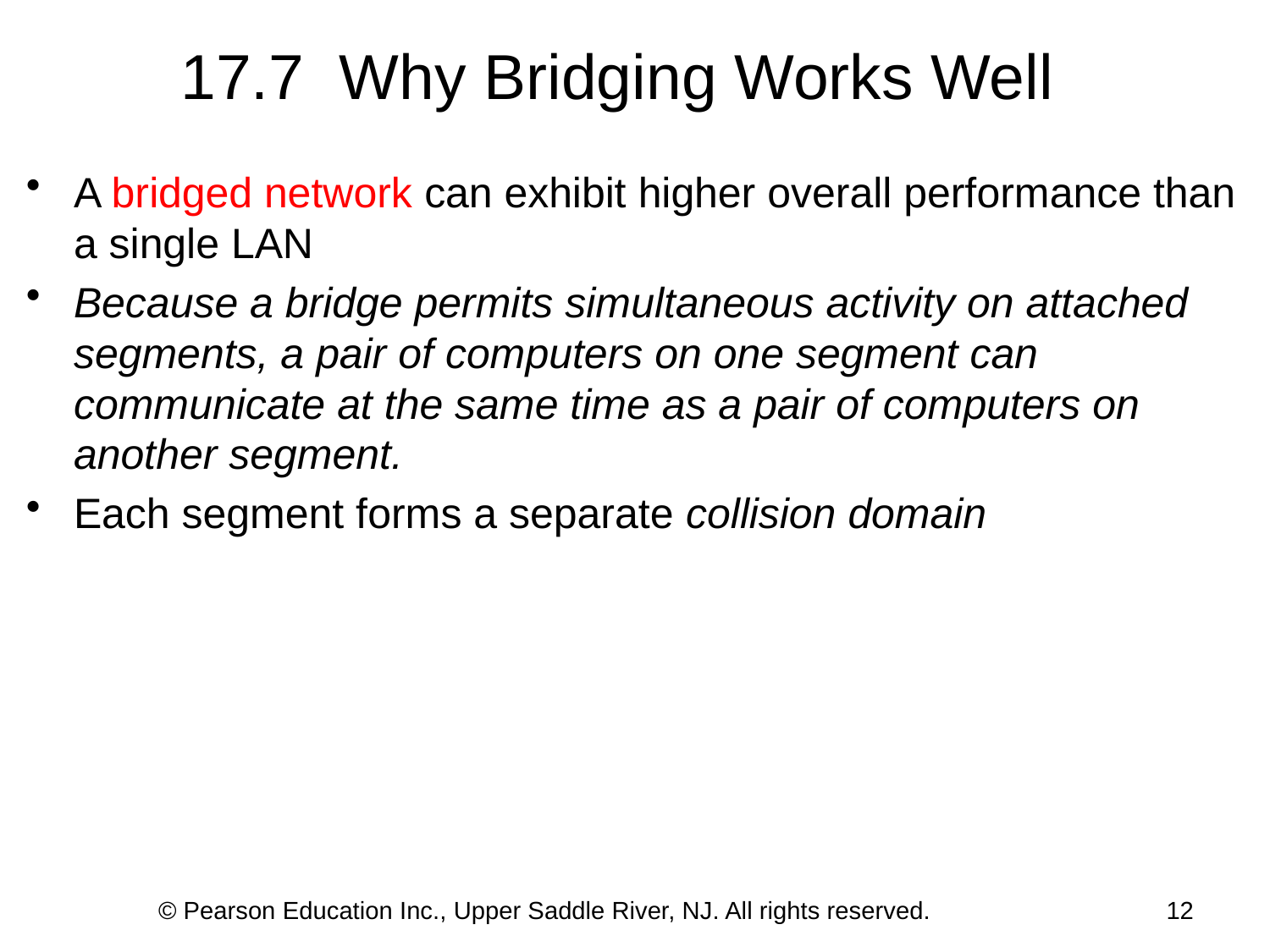

# 17.7  Why Bridging Works Well
A bridged network can exhibit higher overall performance than a single LAN
Because a bridge permits simultaneous activity on attached segments, a pair of computers on one segment can communicate at the same time as a pair of computers on another segment.
Each segment forms a separate collision domain
© Pearson Education Inc., Upper Saddle River, NJ. All rights reserved.
12